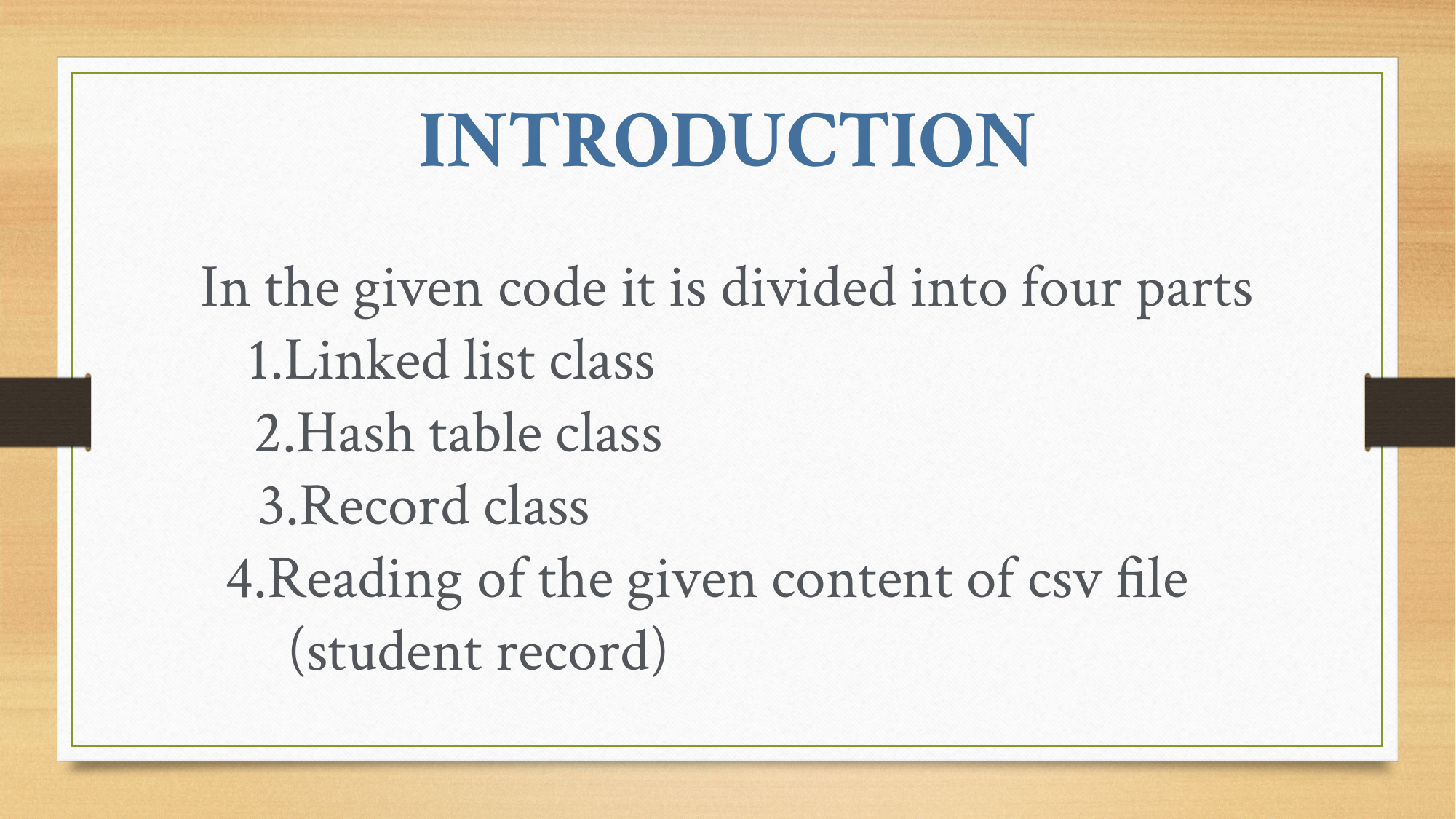

INTRODUCTION
In the given code it is divided into four parts
1.Linked list class
2.Hash table class
3.Record class
4.Reading of the given content of csv file
(student record)